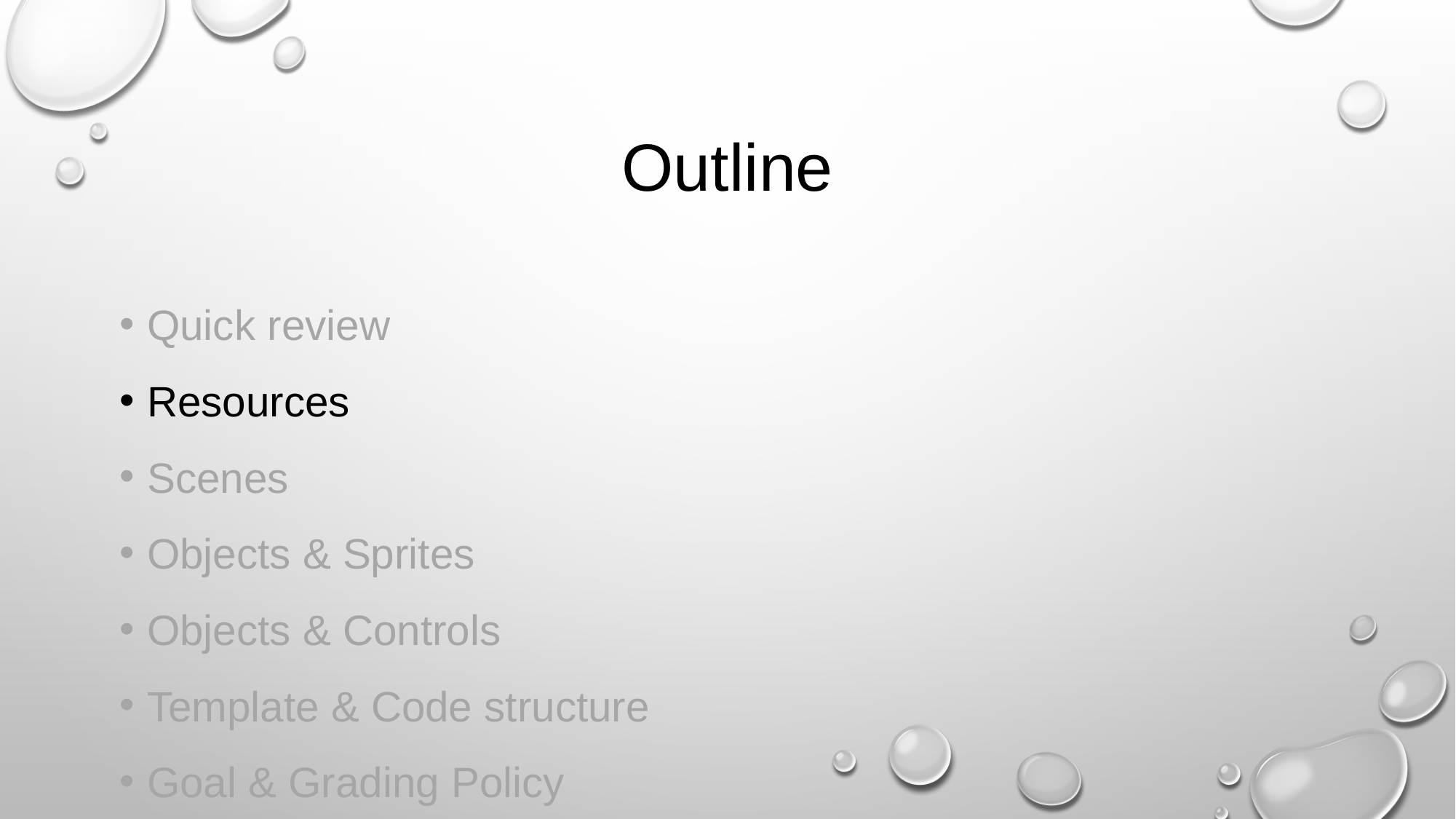

# Outline
Quick review
Resources
Scenes
Objects & Sprites
Objects & Controls
Template & Code structure
Goal & Grading Policy